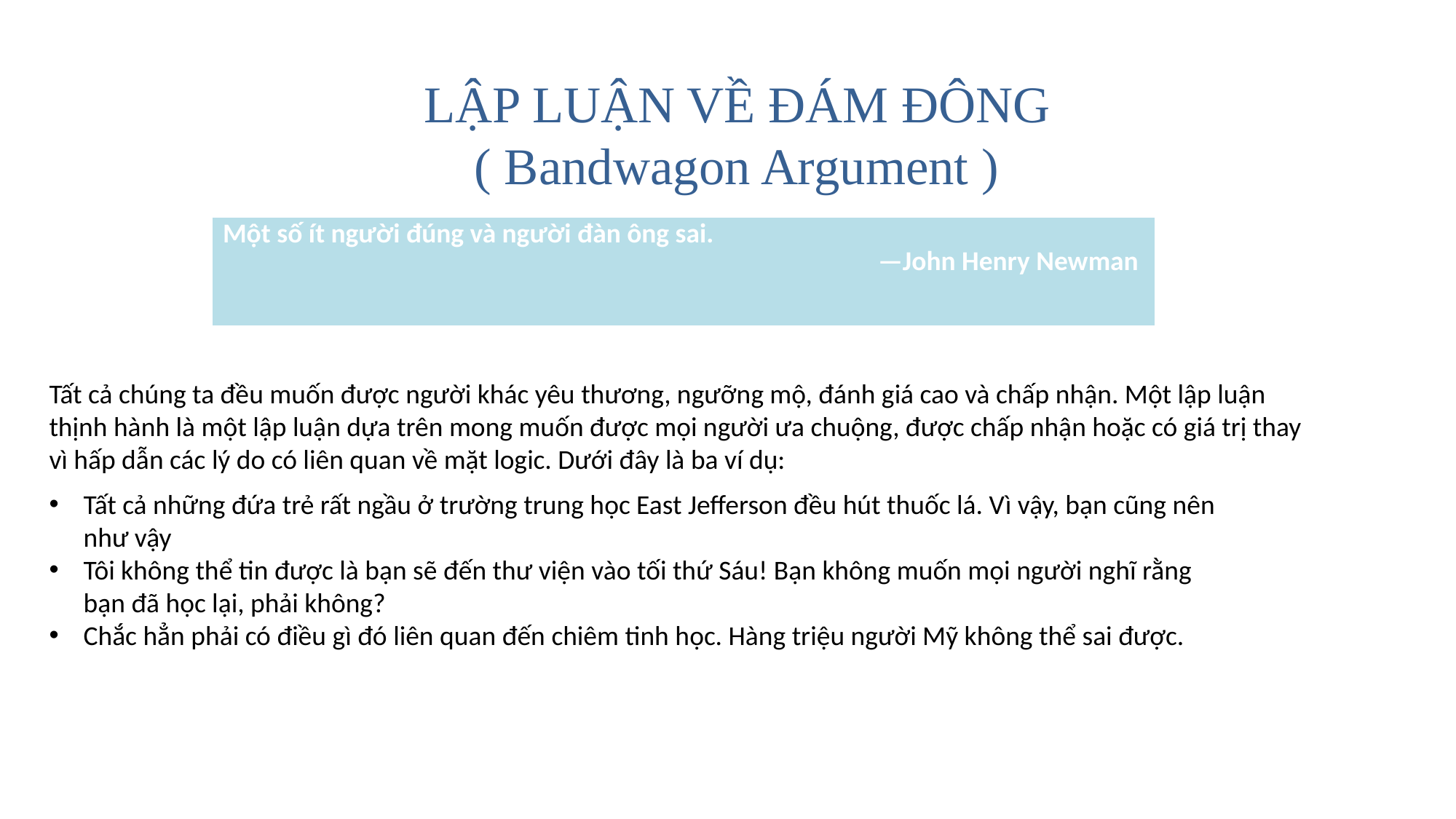

# LẬP LUẬN VỀ ĐÁM ĐÔNG ( Bandwagon Argument )
| Một số ít người đúng và người đàn ông sai. —John Henry Newman |
| --- |
Tất cả chúng ta đều muốn được người khác yêu thương, ngưỡng mộ, đánh giá cao và chấp nhận. Một lập luận thịnh hành là một lập luận dựa trên mong muốn được mọi người ưa chuộng, được chấp nhận hoặc có giá trị thay vì hấp dẫn các lý do có liên quan về mặt logic. Dưới đây là ba ví dụ:
Tất cả những đứa trẻ rất ngầu ở trường trung học East Jefferson đều hút thuốc lá. Vì vậy, bạn cũng nên như vậy
Tôi không thể tin được là bạn sẽ đến thư viện vào tối thứ Sáu! Bạn không muốn mọi người nghĩ rằng bạn đã học lại, phải không?
Chắc hẳn phải có điều gì đó liên quan đến chiêm tinh học. Hàng triệu người Mỹ không thể sai được.